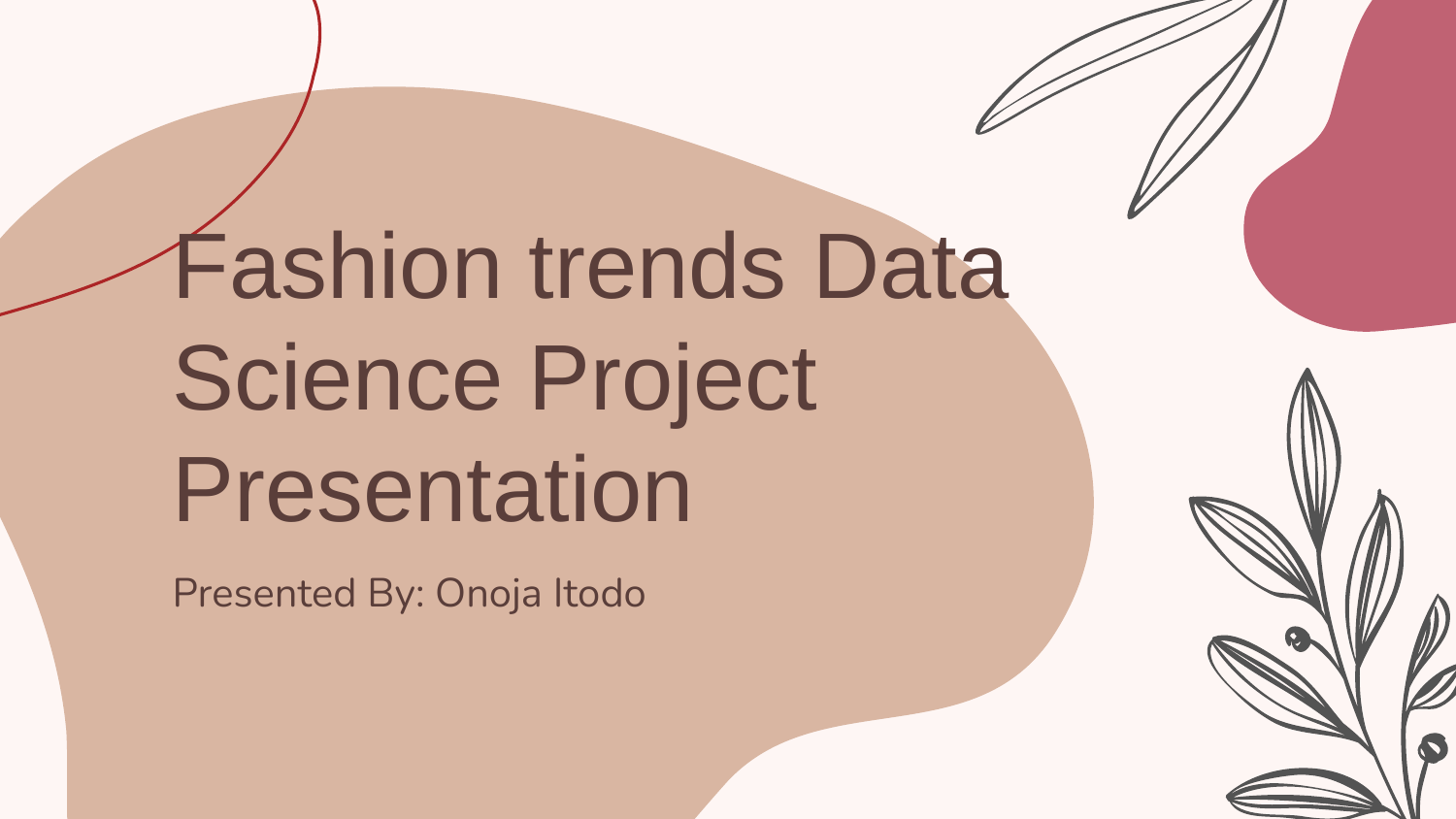

# Fashion trends Data Science Project Presentation

Presented By: Onoja Itodo